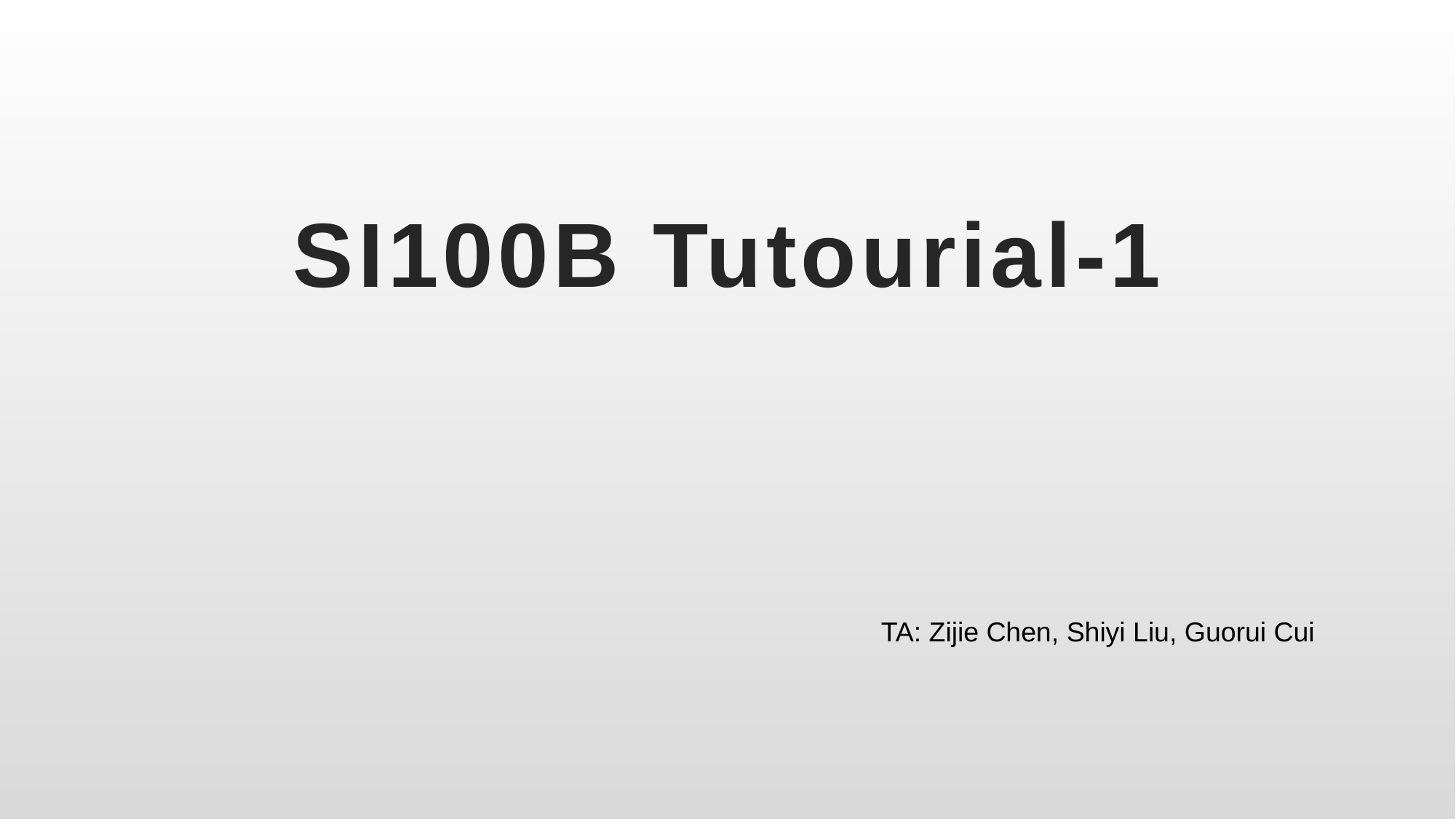

# SI100B Tutourial-1
TA: Zijie Chen, Shiyi Liu, Guorui Cui